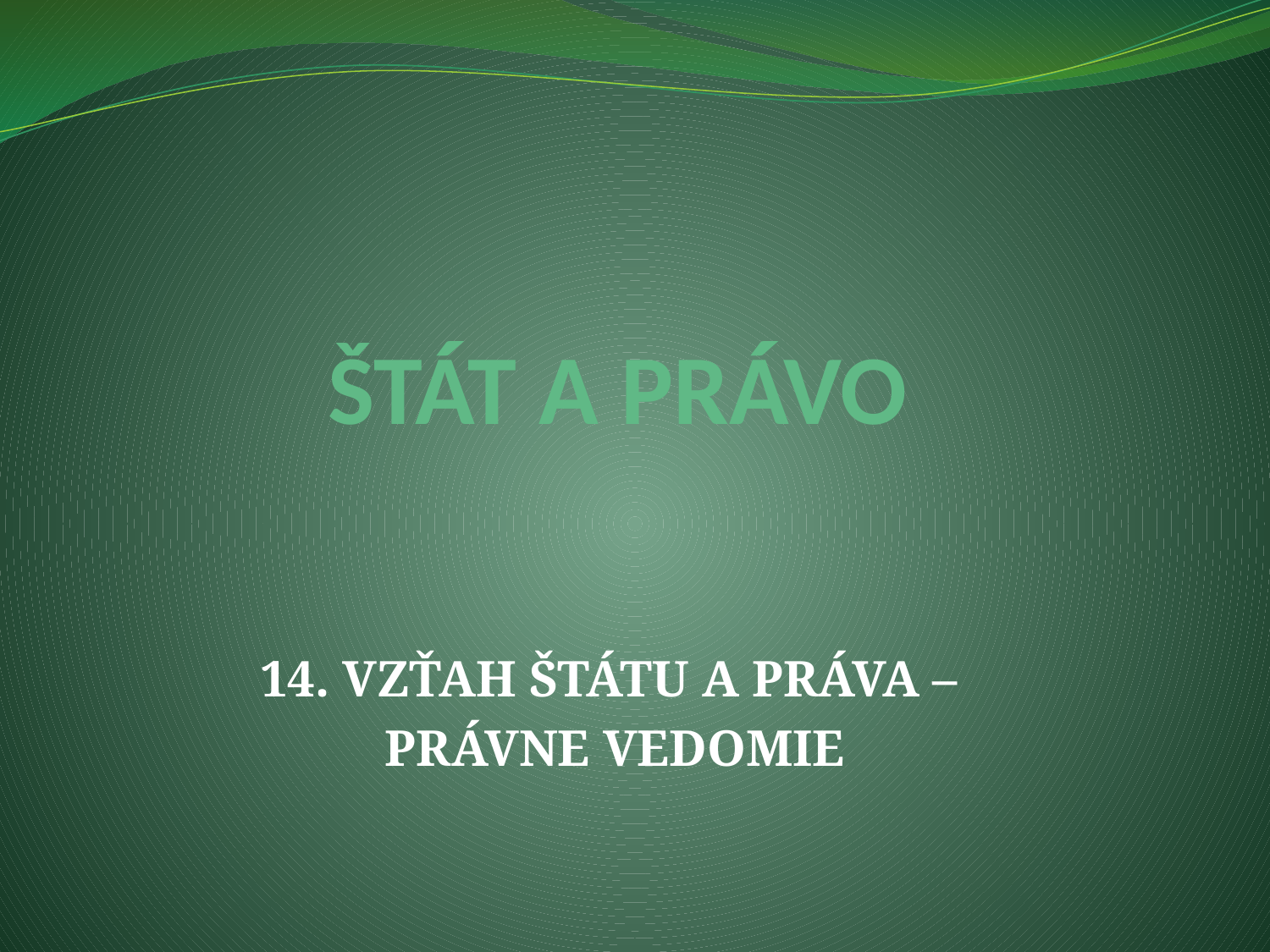

# ŠTÁT A PRÁVO

14. VZŤAH ŠTÁTU A PRÁVA –
PRÁVNE VEDOMIE